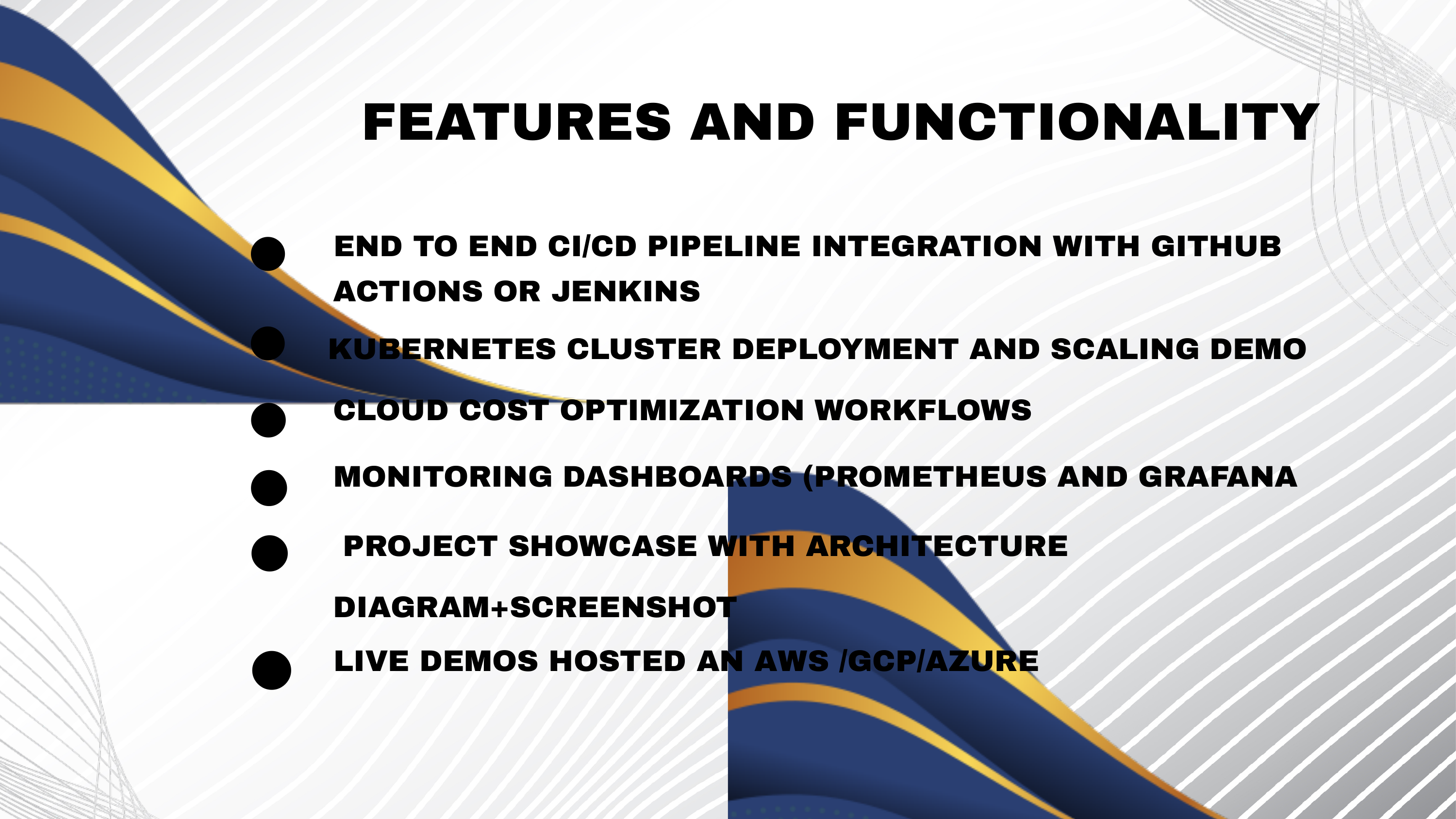

FEATURES AND FUNCTIONALITY
•
END TO END CI/CD PIPELINE INTEGRATION WITH GITHUB
•
ACTIONS OR JENKINS
KUBERNETES CLUSTER DEPLOYMENT AND SCALING DEMO
•
CLOUD COST OPTIMIZATION WORKFLOWS
•

MONITORING DASHBOARDS (PROMETHEUS AND GRAFANA
•

PROJECT SHOWCASE WITH ARCHITECTURE
•
DIAGRAM+SCREENSHOT
LIVE DEMOS HOSTED AN AWS /GCP/AZURE